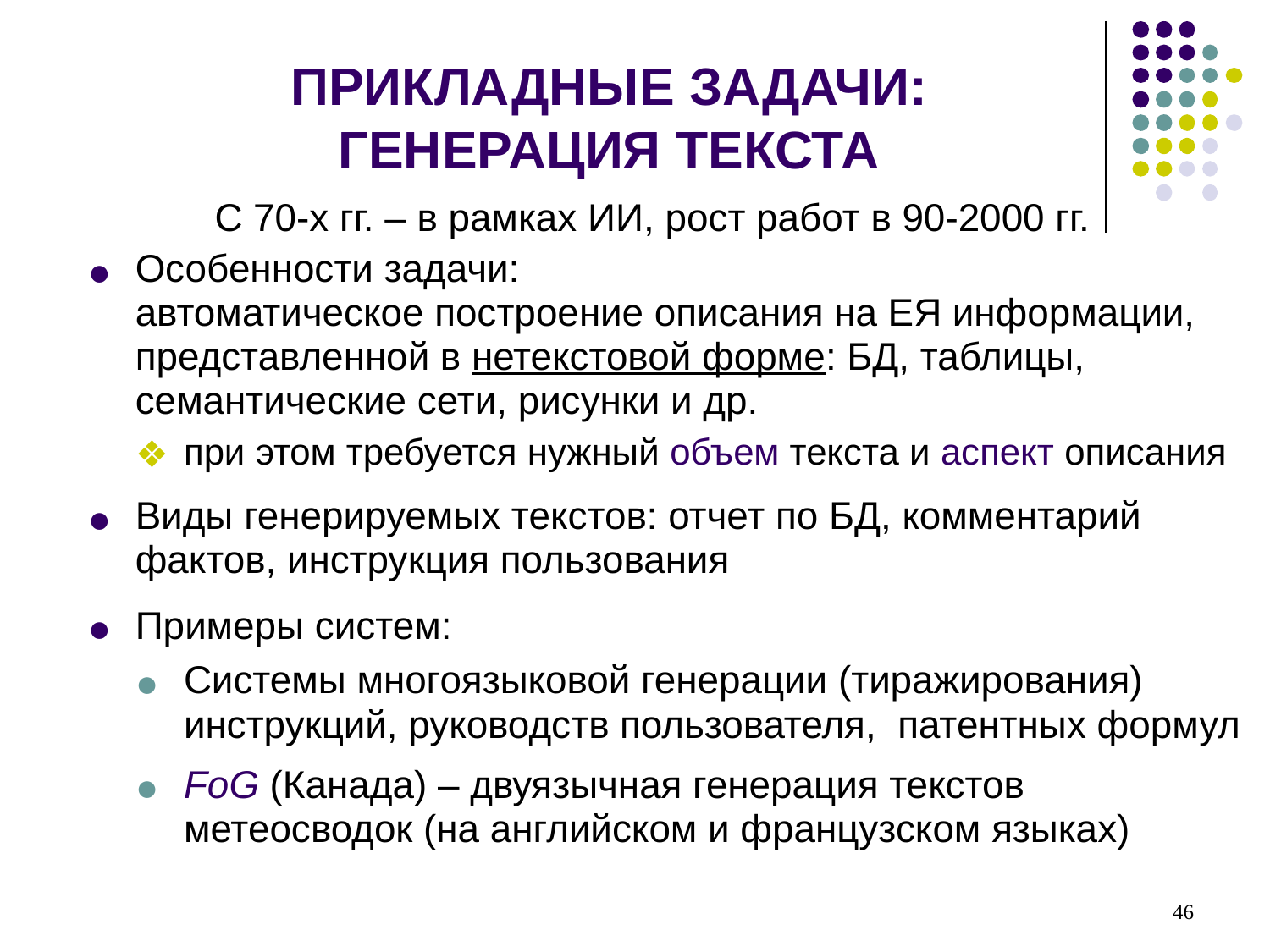

ПРИКЛАДНЫЕ ЗАДАЧИ:
ГЕНЕРАЦИЯ ТЕКСТА
	C 70-х гг. – в рамках ИИ, рост работ в 90-2000 гг.
Особенности задачи:
автоматическое построение описания на ЕЯ информации, представленной в нетекстовой форме: БД, таблицы, семантические сети, рисунки и др.
при этом требуется нужный объем текста и аспект описания
Виды генерируемых текстов: отчет по БД, комментарий фактов, инструкция пользования
Примеры систем:
Системы многоязыковой генерации (тиражирования)
инструкций, руководств пользователя,  патентных формул
FoG (Канада) – двуязычная генерация текстов метеосводок (на английском и французском языках)

46